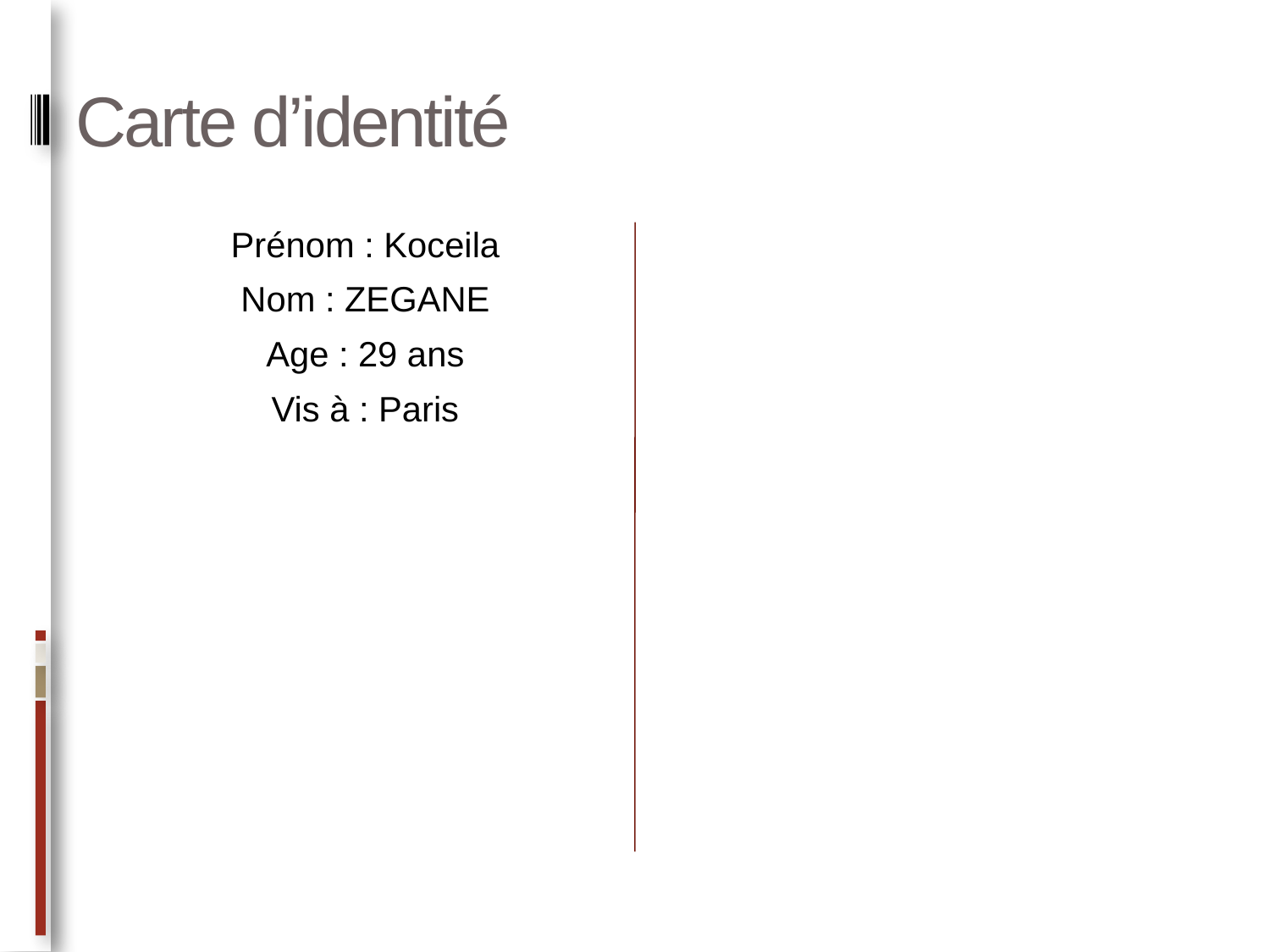

# Carte d’identité
Prénom : Koceila
Nom : ZEGANE
Age : 29 ans
Vis à : Paris